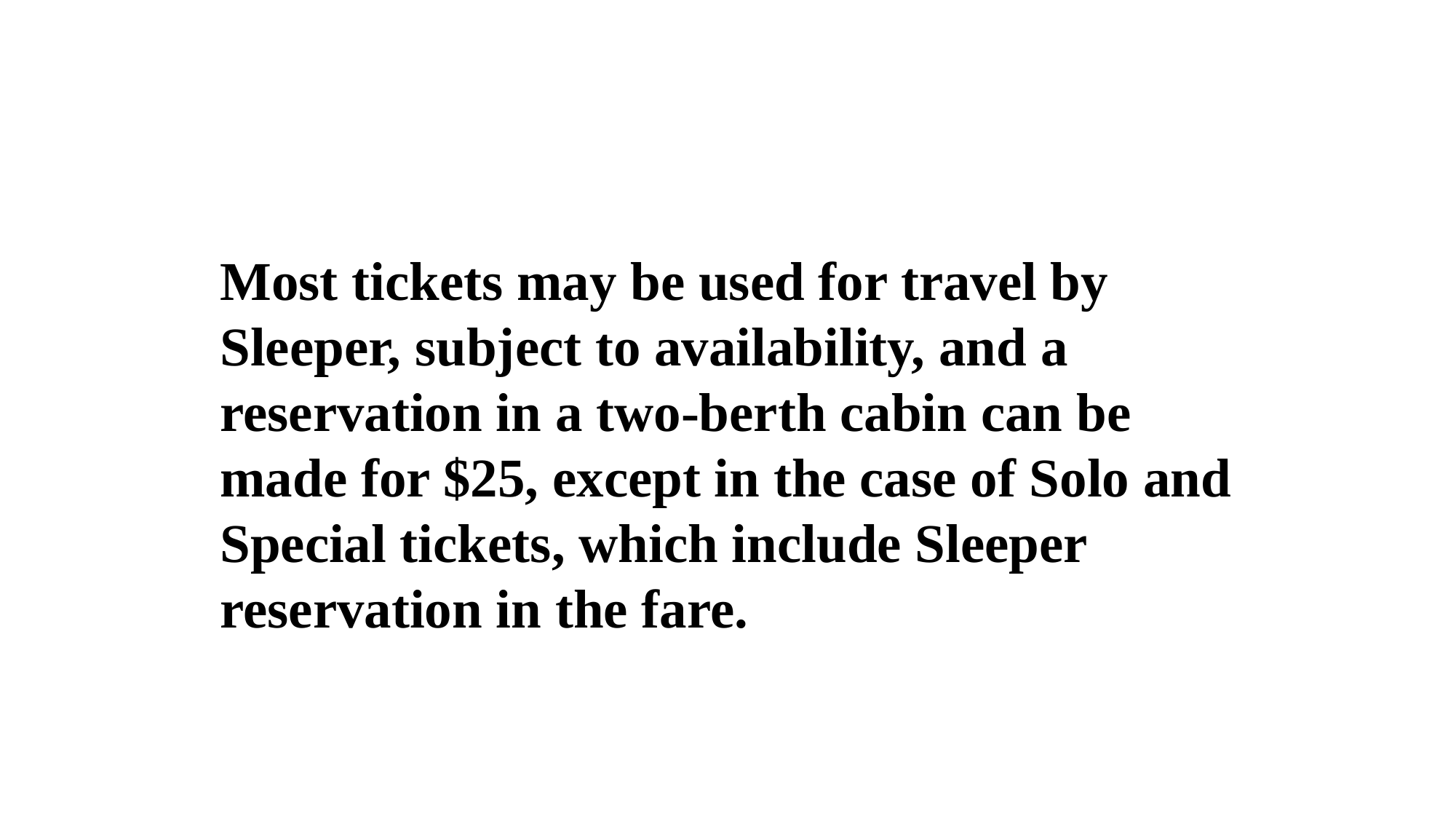

Most tickets may be used for travel by Sleeper, subject to availability, and a reservation in a two-berth cabin can be made for $25, except in the case of Solo and Special tickets, which include Sleeper reservation in the fare.